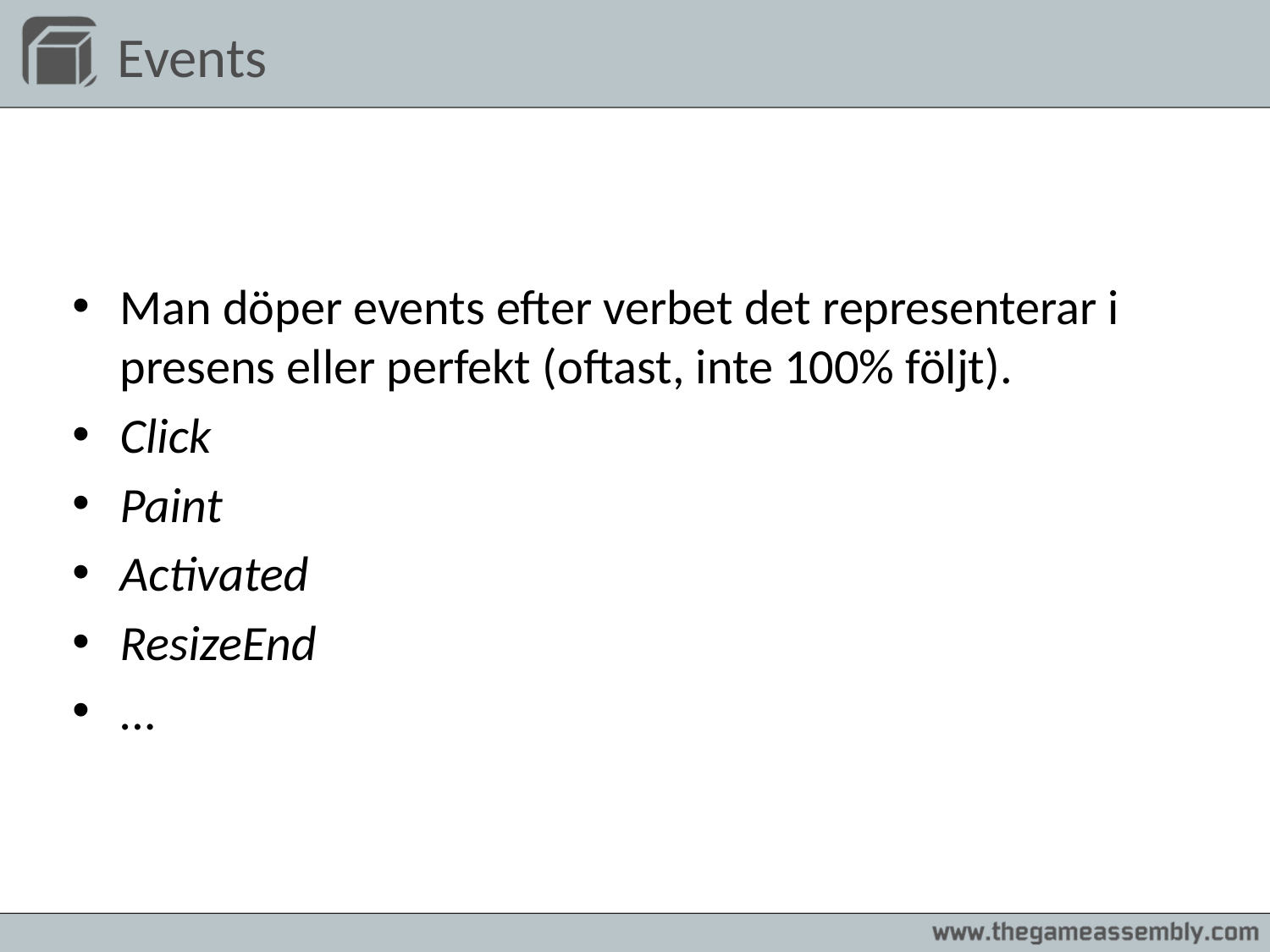

# Events
Man döper events efter verbet det representerar i presens eller perfekt (oftast, inte 100% följt).
Click
Paint
Activated
ResizeEnd
...